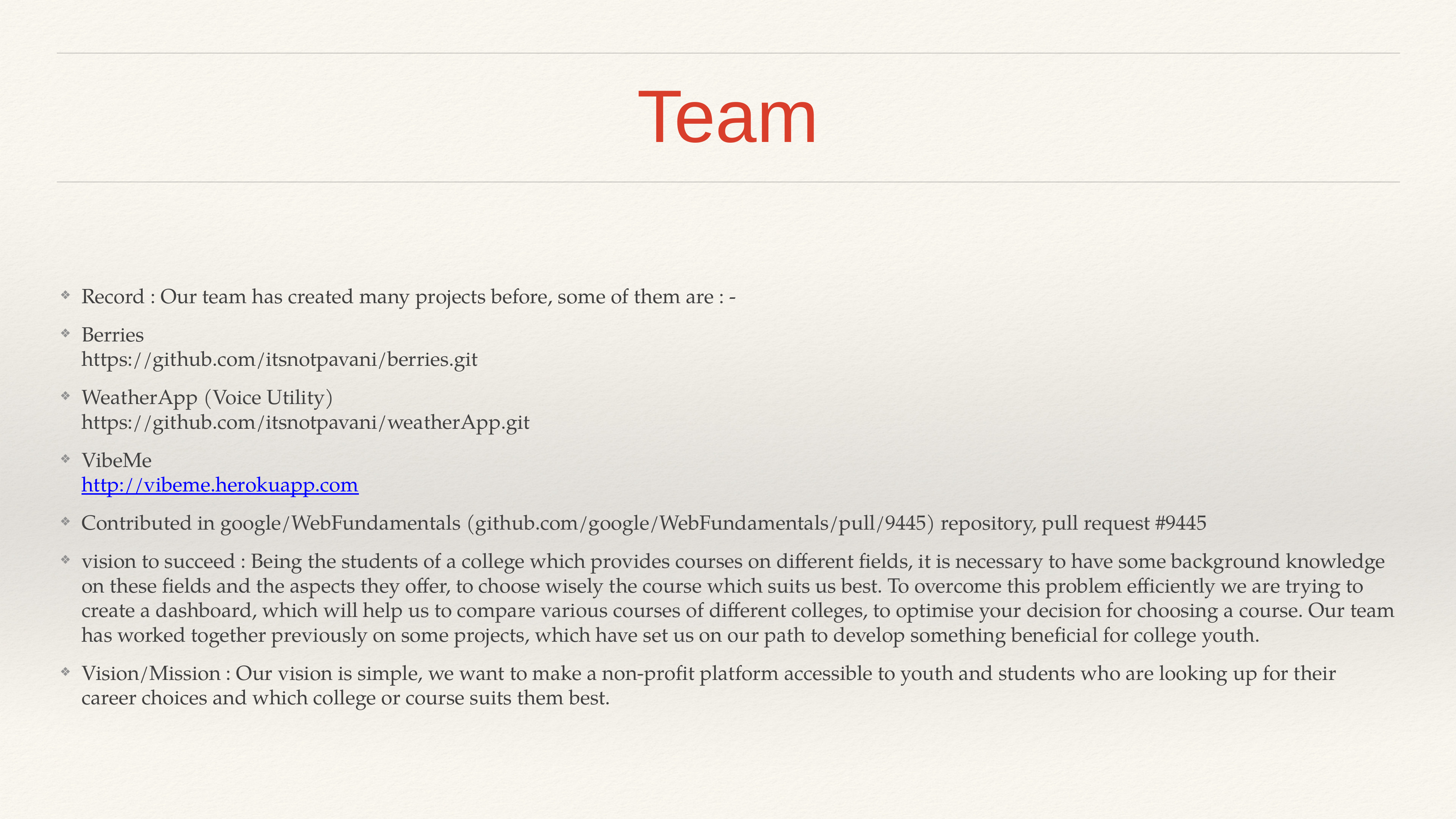

# Team

Record : Our team has created many projects before, some of them are : -
Berries
https://github.com/itsnotpavani/berries.git
WeatherApp (Voice Utility)
https://github.com/itsnotpavani/weatherApp.git
VibeMe
http://vibeme.herokuapp.com
Contributed in google/WebFundamentals (github.com/google/WebFundamentals/pull/9445) repository, pull request #9445
vision to succeed : Being the students of a college which provides courses on different fields, it is necessary to have some background knowledge on these fields and the aspects they offer, to choose wisely the course which suits us best. To overcome this problem efficiently we are trying to create a dashboard, which will help us to compare various courses of different colleges, to optimise your decision for choosing a course. Our team has worked together previously on some projects, which have set us on our path to develop something beneficial for college youth.
Vision/Mission : Our vision is simple, we want to make a non-profit platform accessible to youth and students who are looking up for their career choices and which college or course suits them best.